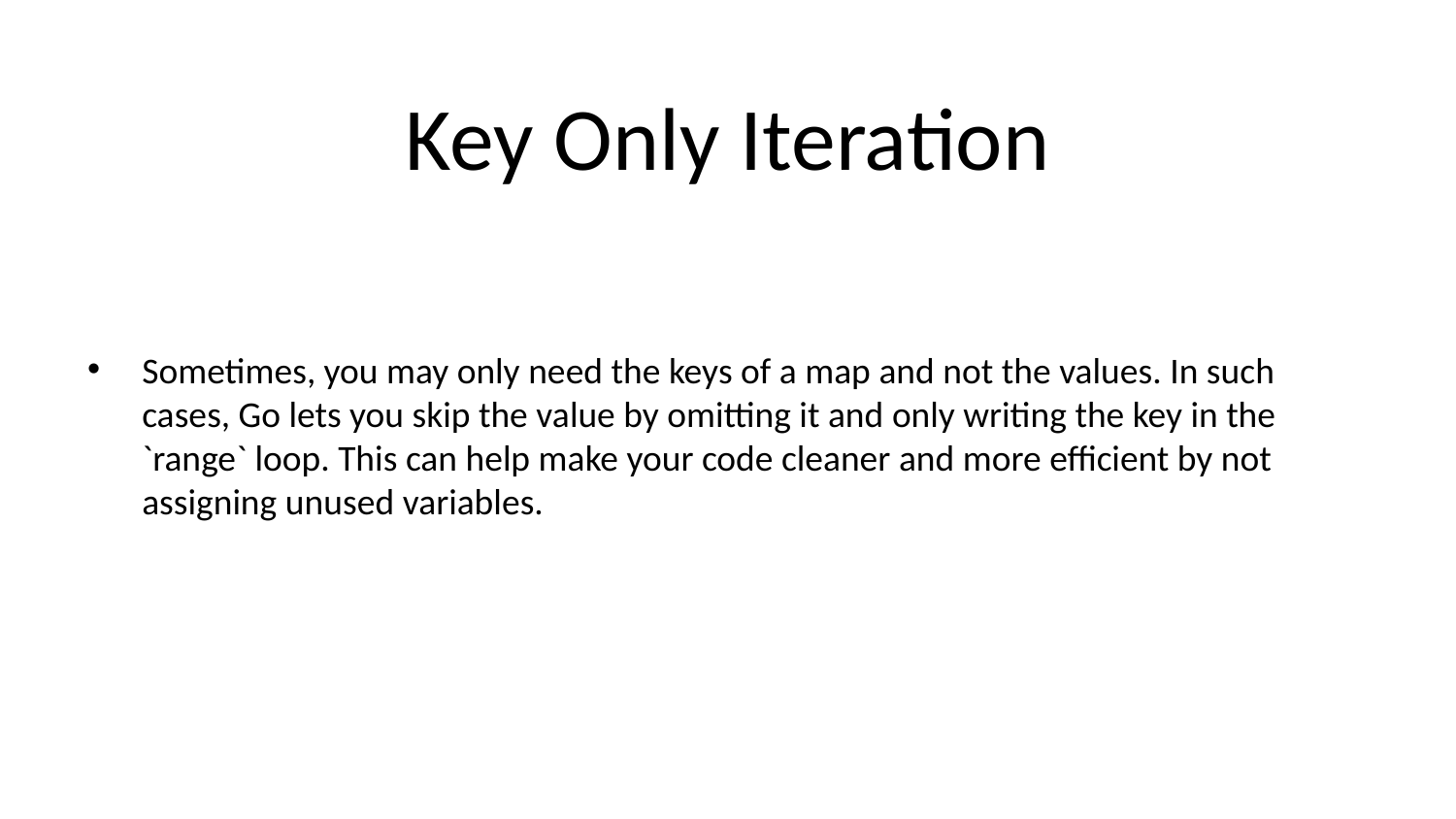

# Key Only Iteration

Sometimes, you may only need the keys of a map and not the values. In such cases, Go lets you skip the value by omitting it and only writing the key in the `range` loop. This can help make your code cleaner and more efficient by not assigning unused variables.